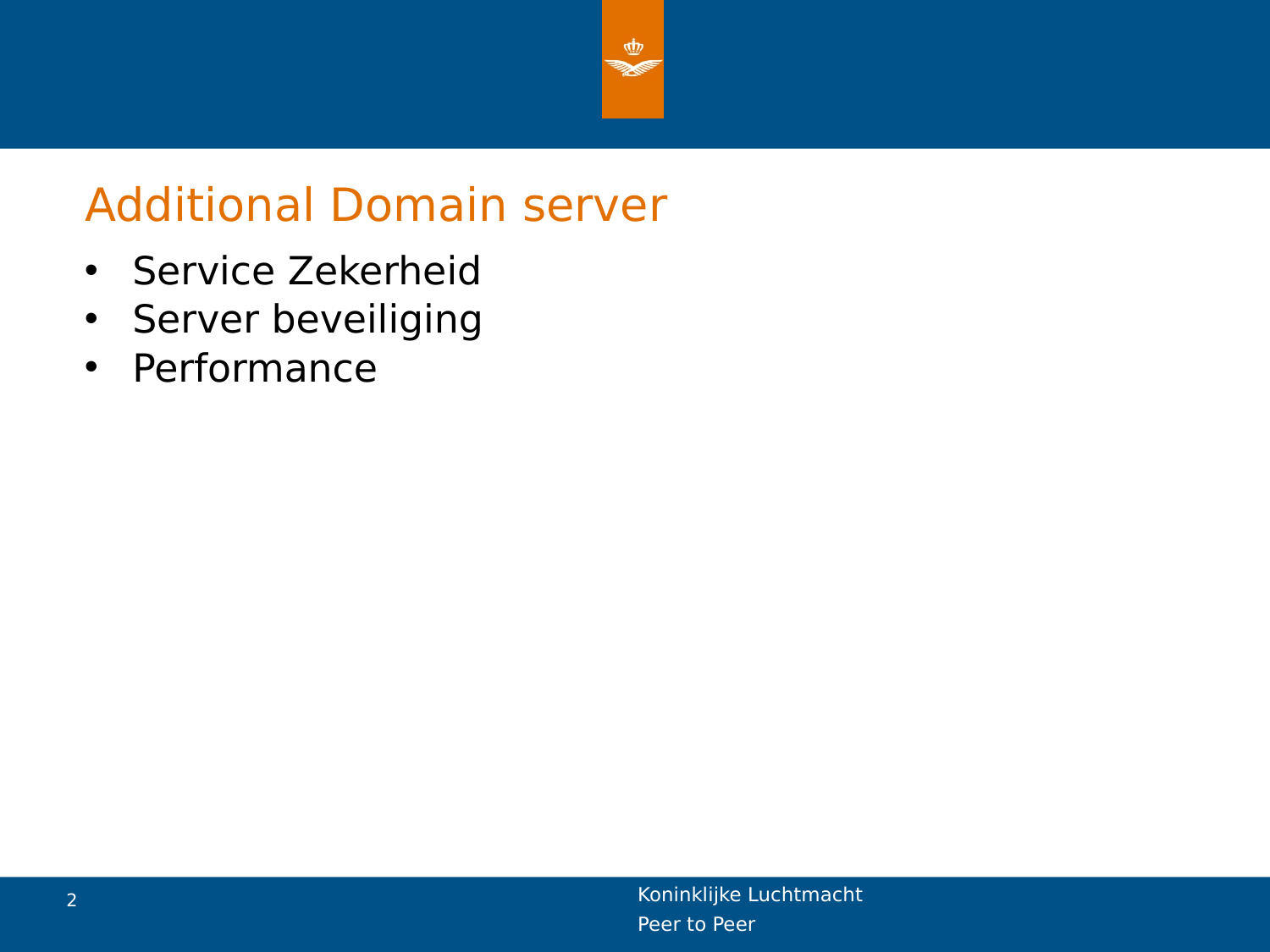

# Additional Domain server
Service Zekerheid
Server beveiliging
Performance